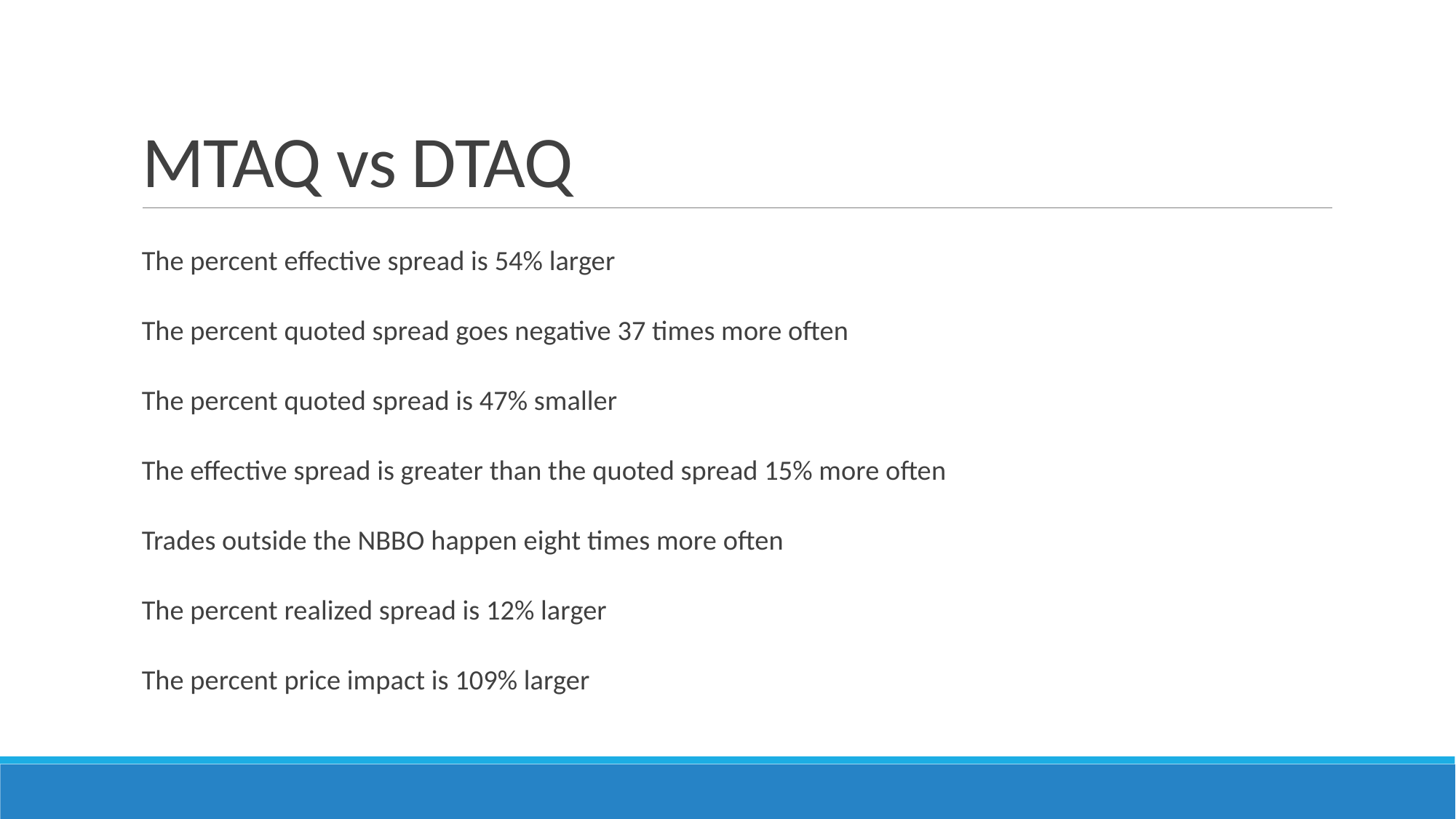

# MTAQ vs DTAQ
The percent effective spread is 54% larger
The percent quoted spread goes negative 37 times more often
The percent quoted spread is 47% smaller
The effective spread is greater than the quoted spread 15% more often
Trades outside the NBBO happen eight times more often
The percent realized spread is 12% larger
The percent price impact is 109% larger